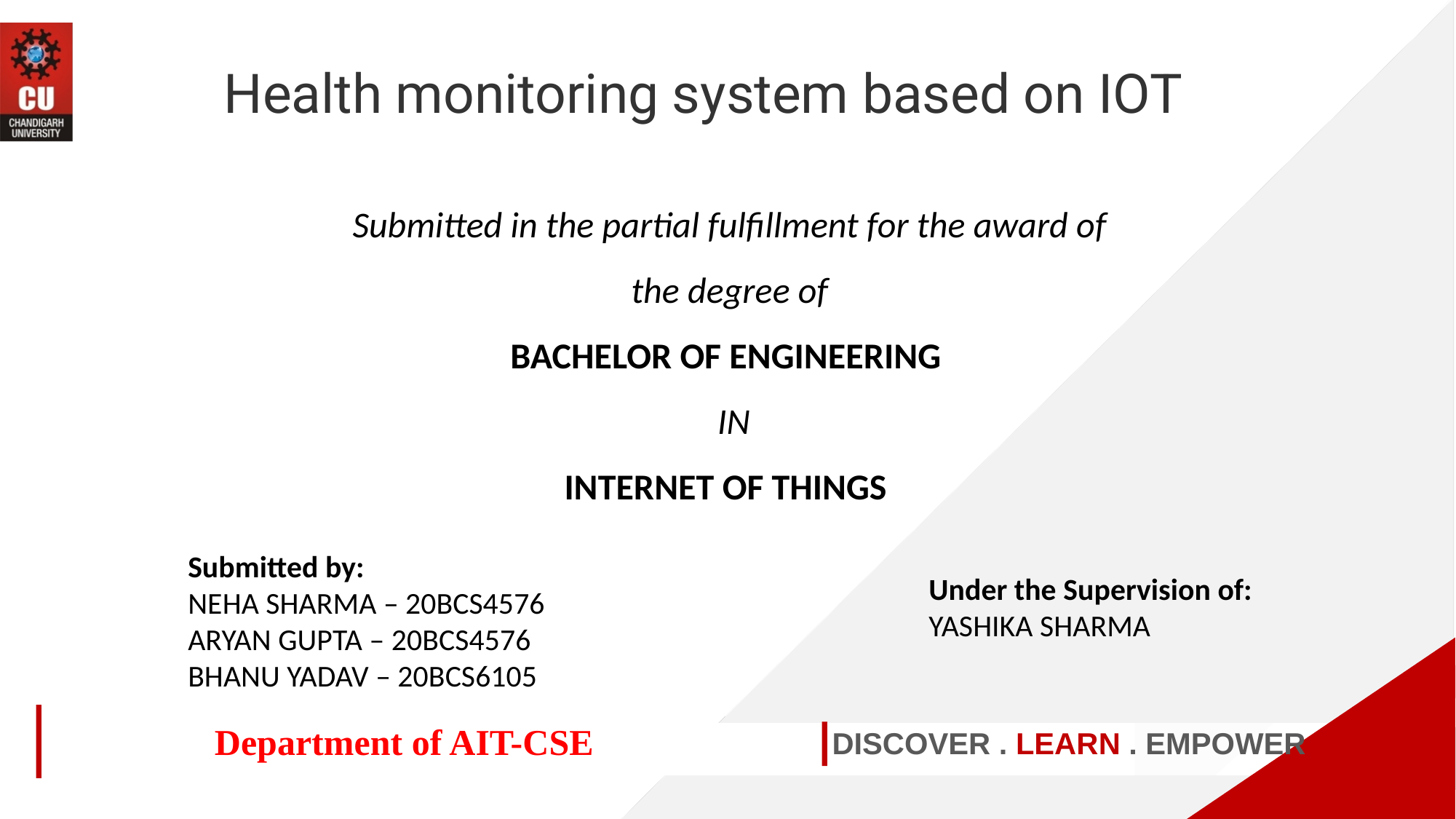

Health monitoring system based on IOT
Submitted in the partial fulfillment for the award of the degree of
BACHELOR OF ENGINEERING
 IN
INTERNET OF THINGS
Submitted by:
NEHA SHARMA – 20BCS4576
ARYAN GUPTA – 20BCS4576
BHANU YADAV – 20BCS6105

Under the Supervision of:
YASHIKA SHARMA

Department of AIT-CSE
DISCOVER . LEARN . EMPOWER

1